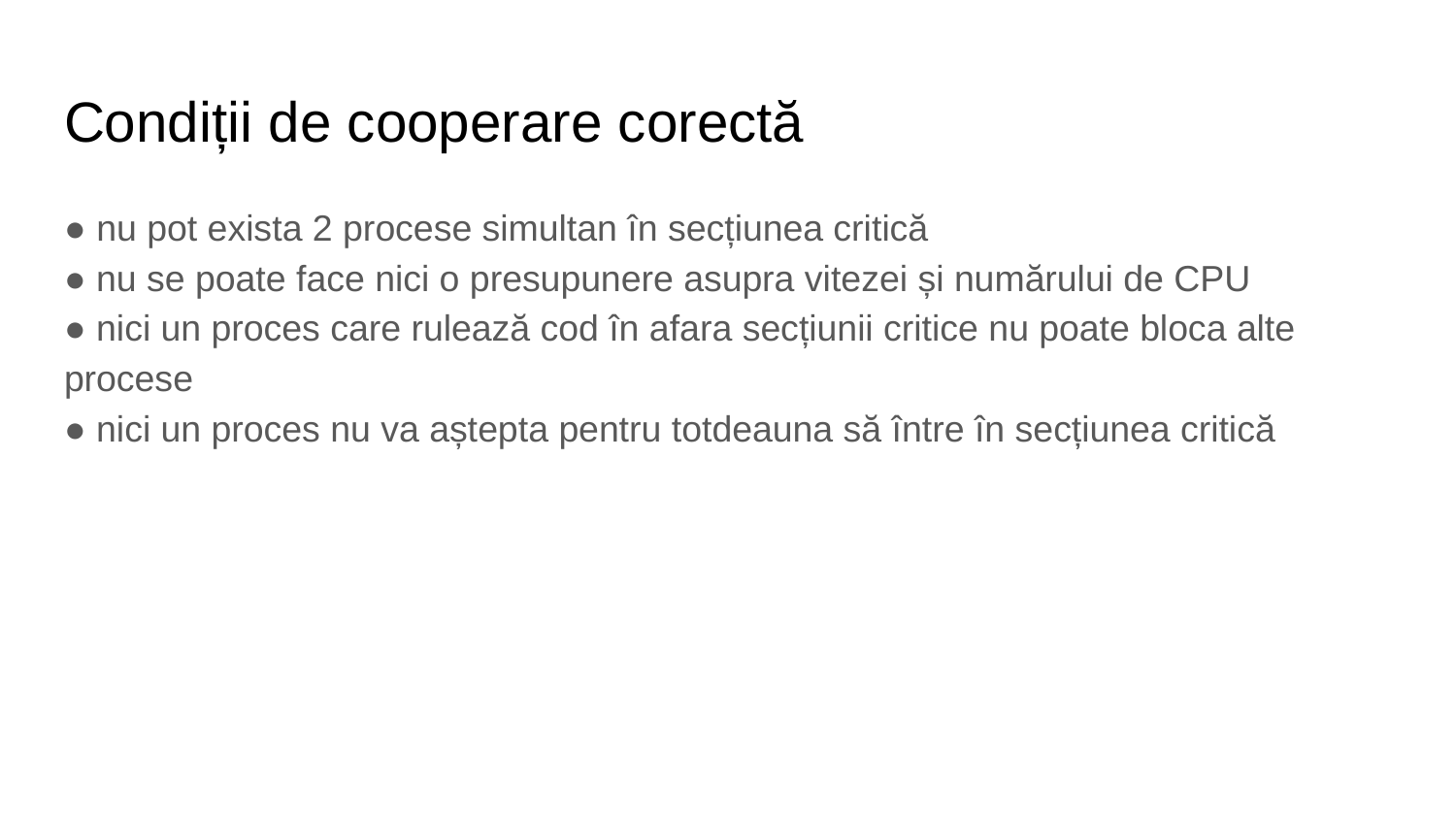

# Condiții de cooperare corectă
● nu pot exista 2 procese simultan în secțiunea critică
● nu se poate face nici o presupunere asupra vitezei și numărului de CPU
● nici un proces care rulează cod în afara secțiunii critice nu poate bloca alte procese
● nici un proces nu va aștepta pentru totdeauna să între în secțiunea critică